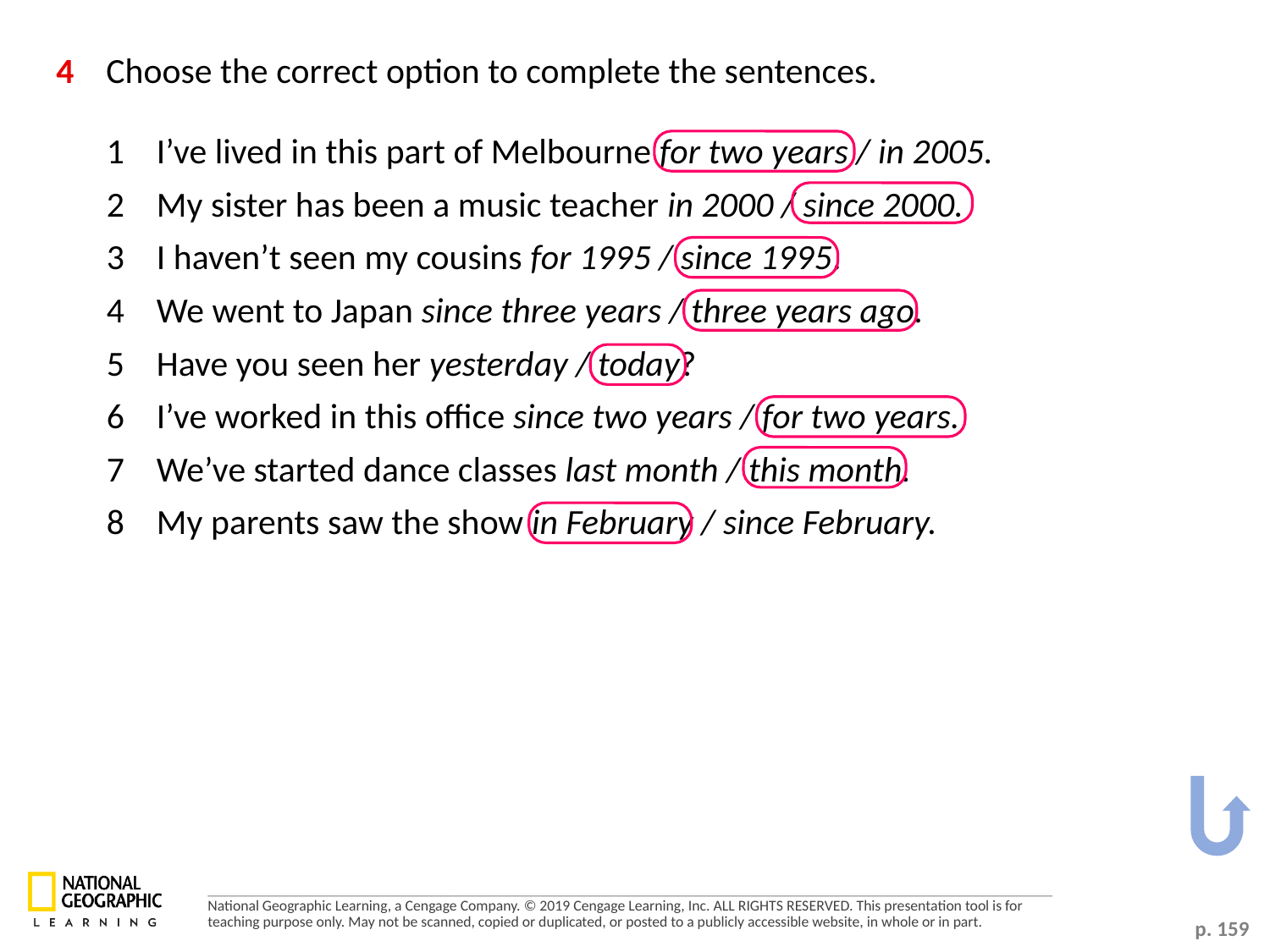

4   	Choose the correct option to complete the sentences.
1    I’ve lived in this part of Melbourne for two years / in 2005.
2    My sister has been a music teacher in 2000 / since 2000.
3    I haven’t seen my cousins for 1995 / since 1995.
4    We went to Japan since three years / three years ago.
5    Have you seen her yesterday / today?
6    I’ve worked in this office since two years / for two years.
7    We’ve started dance classes last month / this month.
8    My parents saw the show in February / since February.

p. 159